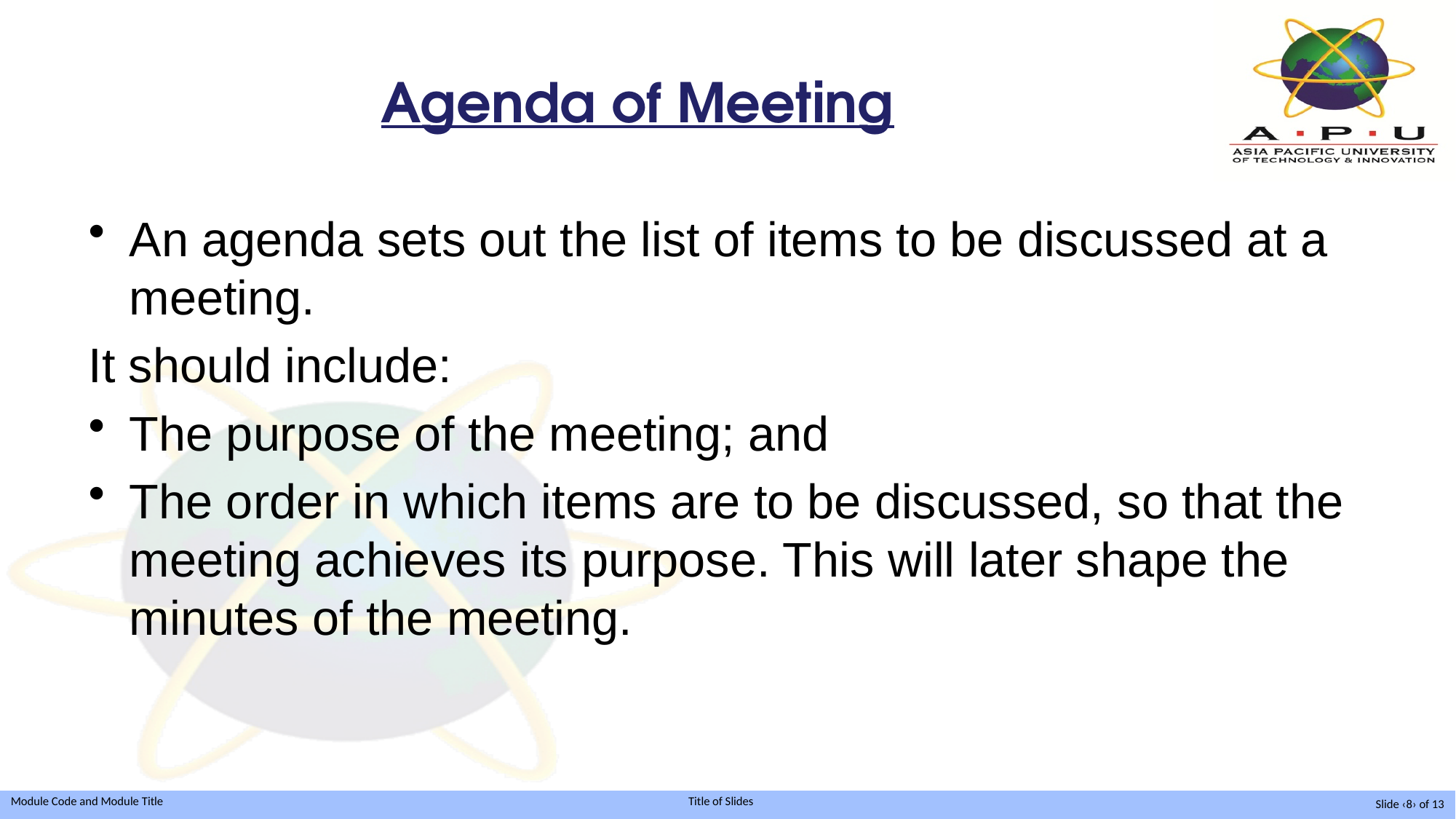

# Agenda of Meeting
An agenda sets out the list of items to be discussed at a meeting.
It should include:
The purpose of the meeting; and
The order in which items are to be discussed, so that the meeting achieves its purpose. This will later shape the minutes of the meeting.
Slide ‹8› of 13